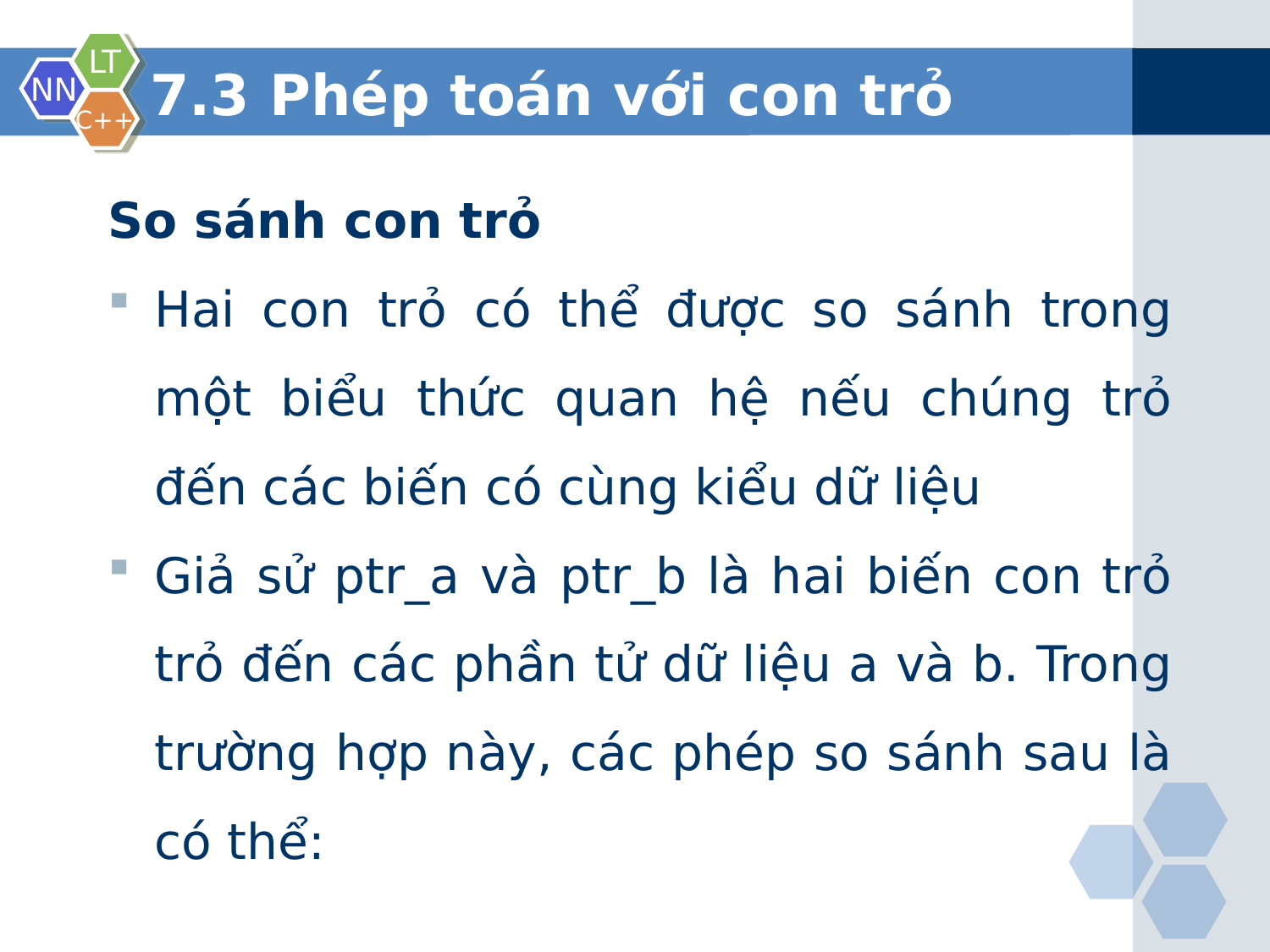

7.3 Phép toán với con trỏ
So sánh con trỏ
Hai con trỏ có thể được so sánh trong một biểu thức quan hệ nếu chúng trỏ đến các biến có cùng kiểu dữ liệu
Giả sử ptr_a và ptr_b là hai biến con trỏ trỏ đến các phần tử dữ liệu a và b. Trong trường hợp này, các phép so sánh sau là có thể: